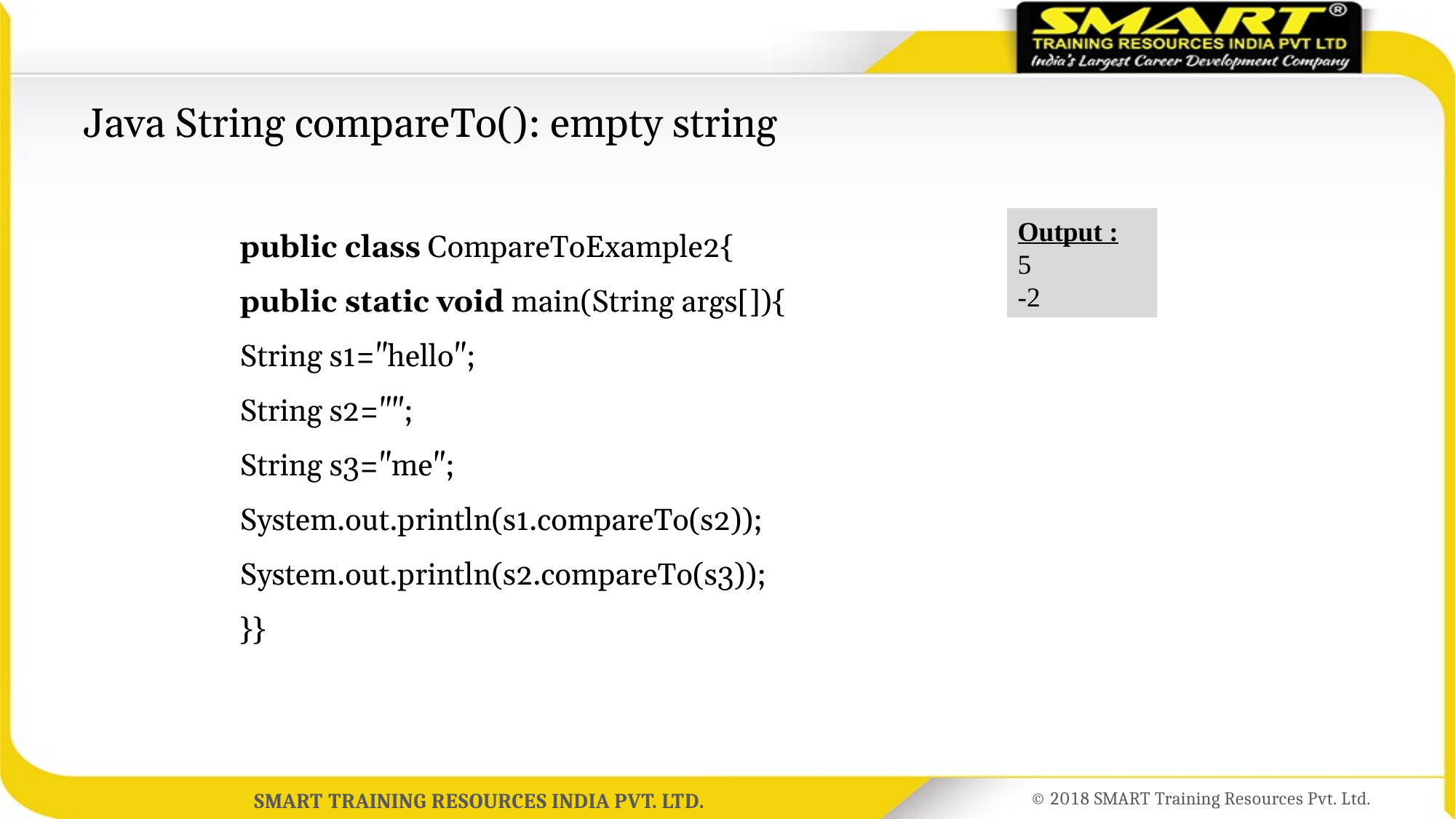

# Java String compareTo(): empty string
public class CompareToExample2{
public static void main(String args[]){
String s1="hello";
String s2="";
String s3="me";
System.out.println(s1.compareTo(s2));
System.out.println(s2.compareTo(s3));
}}

Output :
5
-2